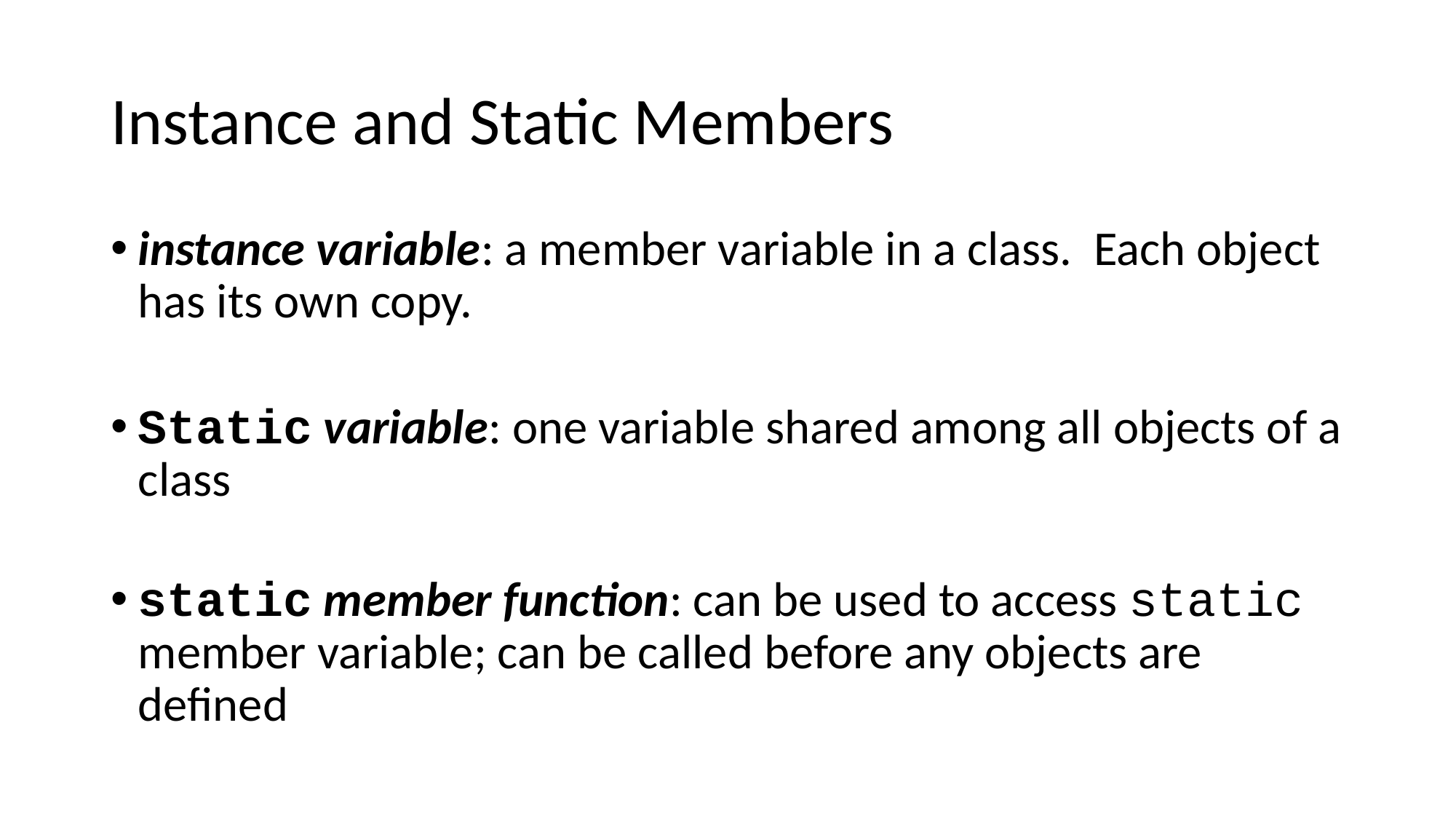

# Instance and Static Members
instance variable: a member variable in a class.  Each object has its own copy.
Static variable: one variable shared among all objects of a class
static member function: can be used to access static member variable; can be called before any objects are defined